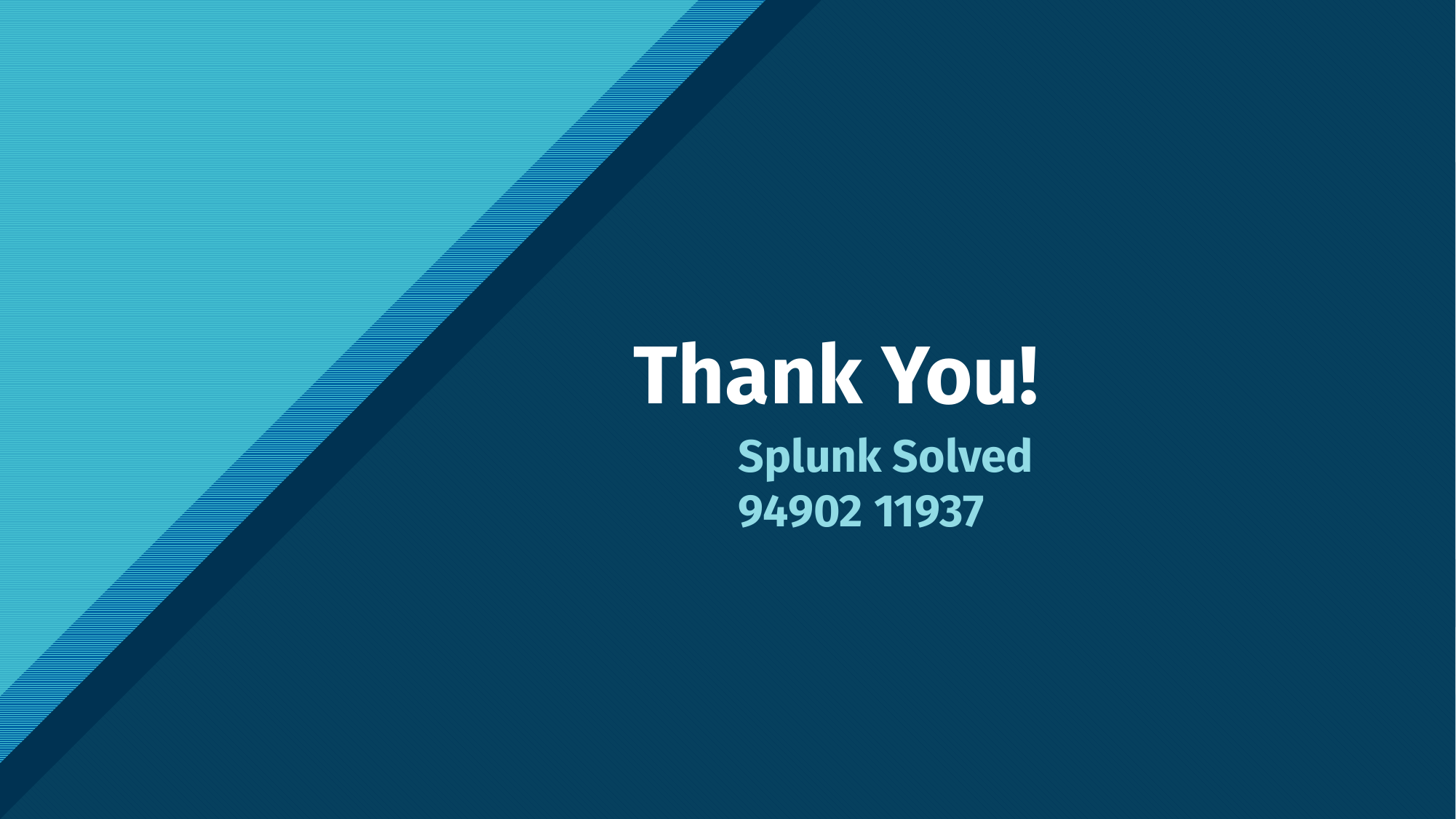

# Thank You!
Splunk Solved
94902 11937